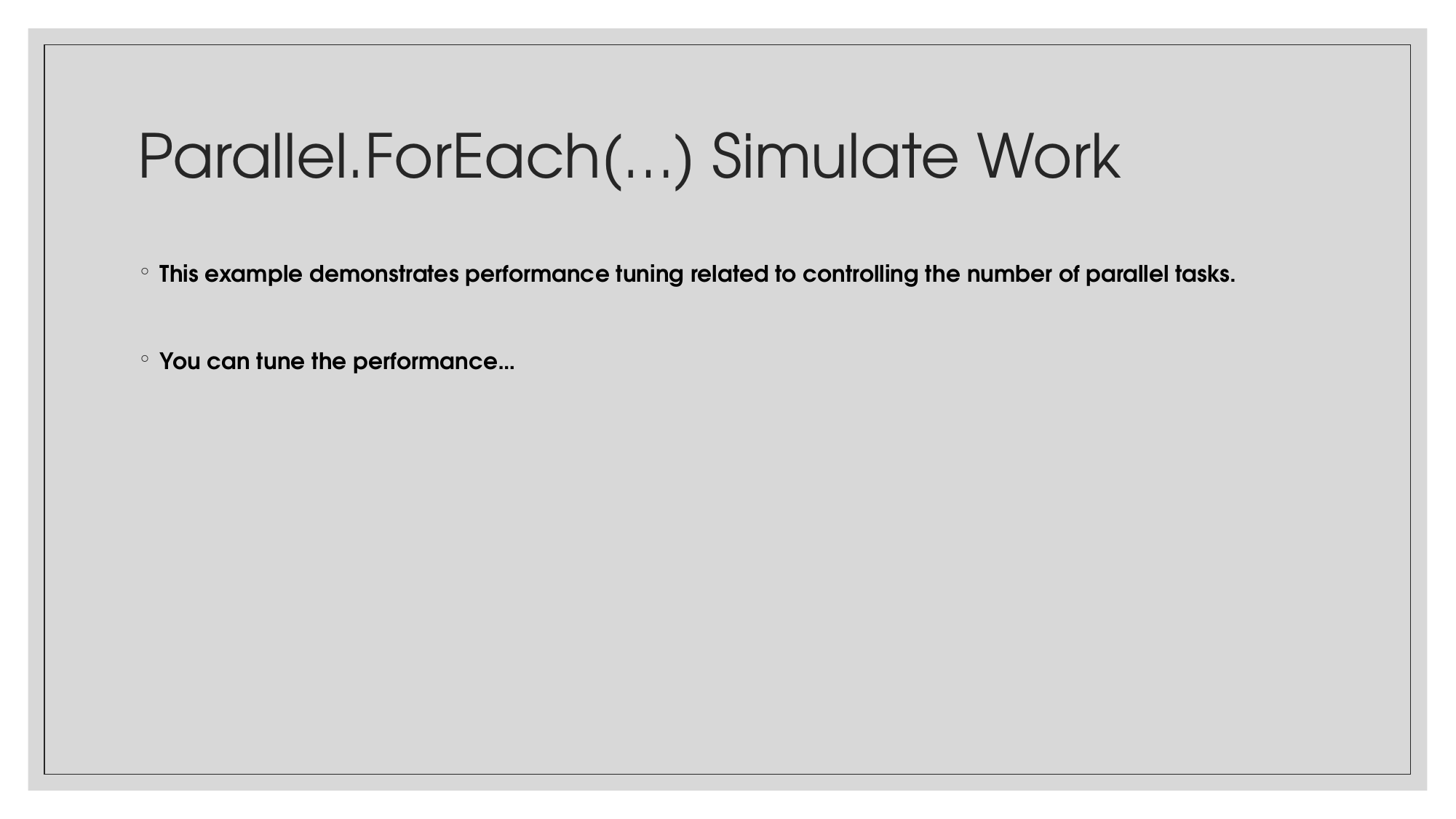

# Parallel.ForEach(…) Simulate Work
This example demonstrates performance tuning related to controlling the number of parallel tasks.

You can tune the performance…